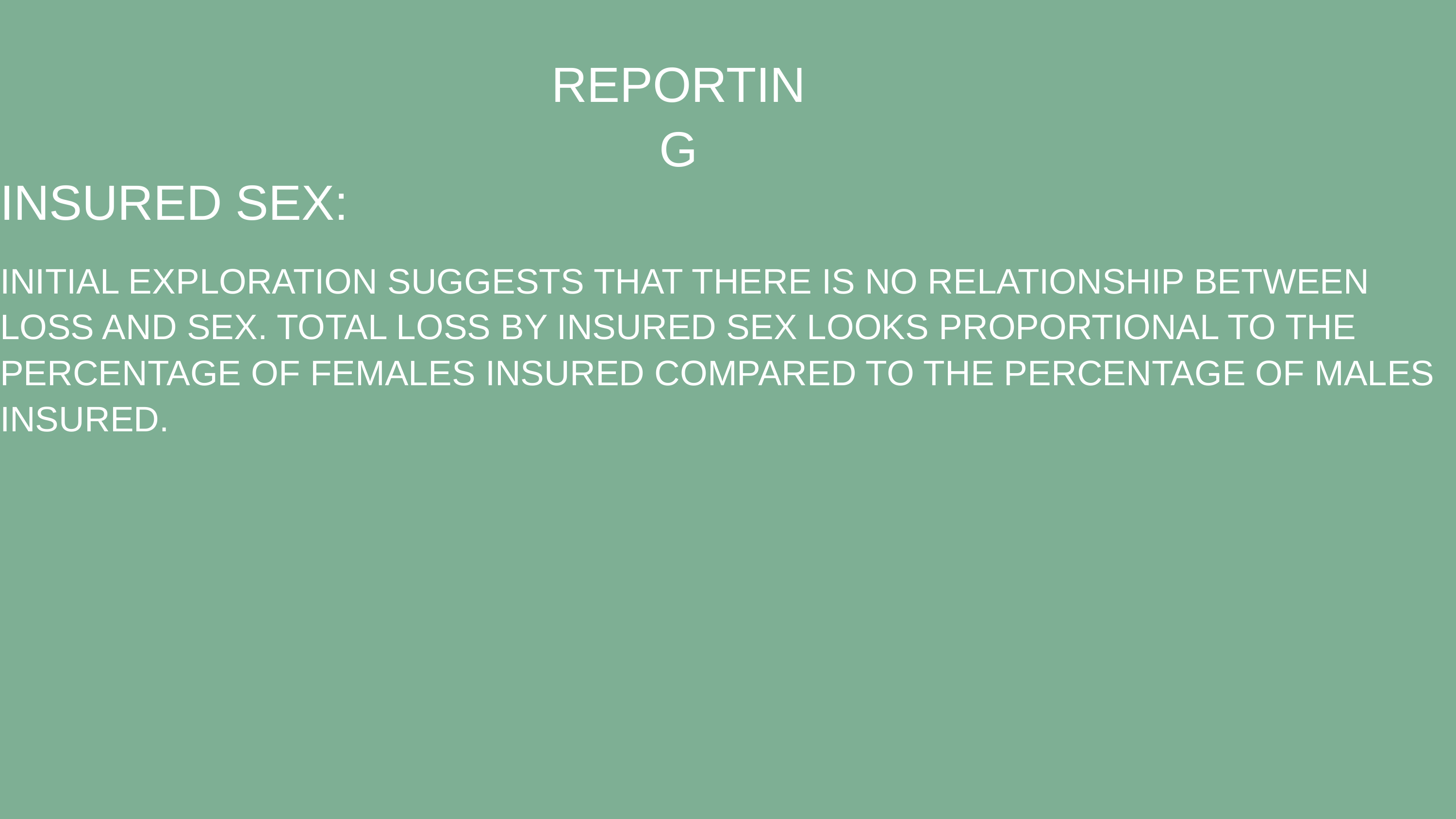

REPORTING
INSURED SEX:
INITIAL EXPLORATION SUGGESTS THAT THERE IS NO RELATIONSHIP BETWEEN LOSS AND SEX. TOTAL LOSS BY INSURED SEX LOOKS PROPORTIONAL TO THE PERCENTAGE OF FEMALES INSURED COMPARED TO THE PERCENTAGE OF MALES INSURED.